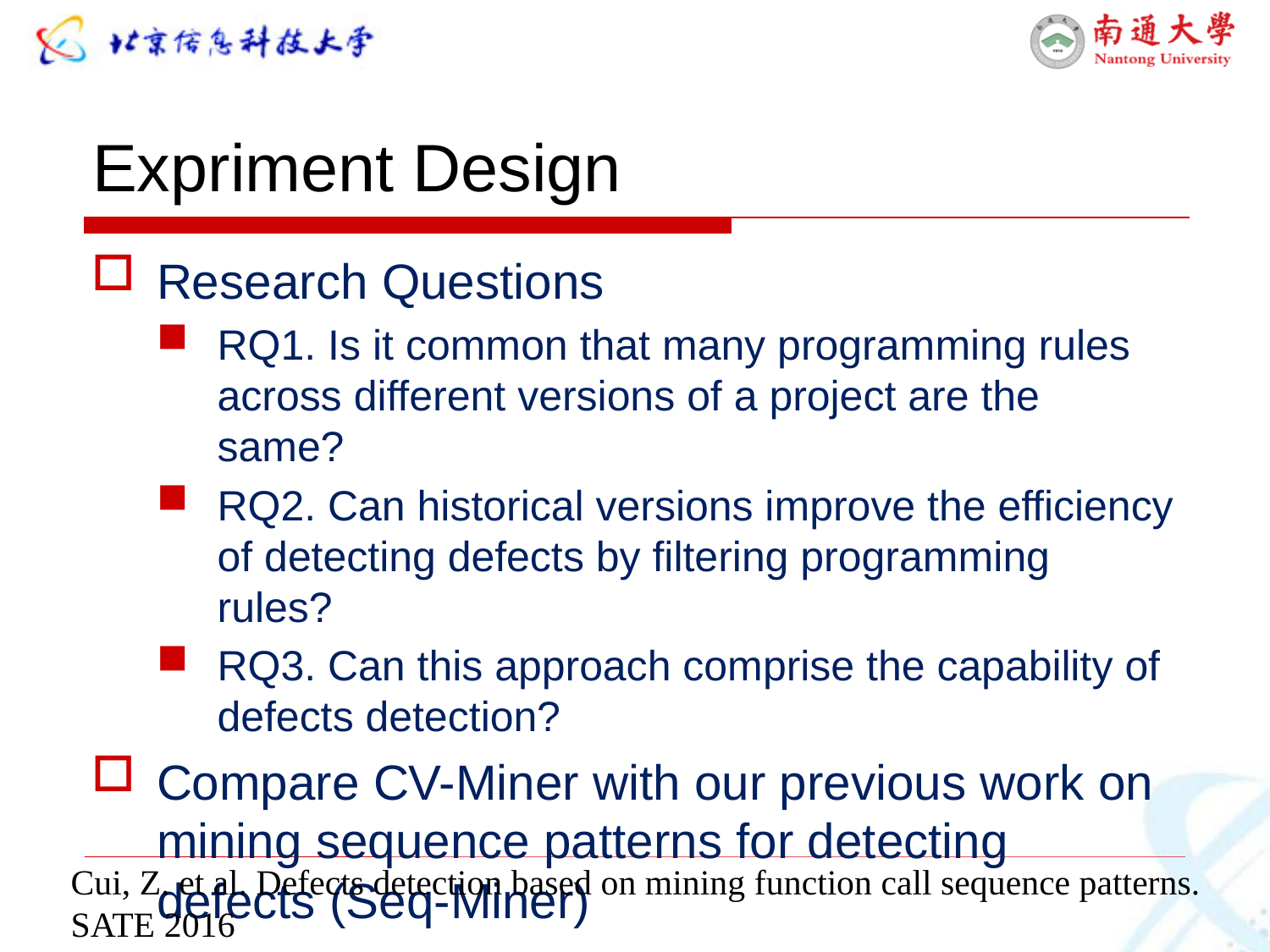

# Expriment Design
Research Questions
RQ1. Is it common that many programming rules across different versions of a project are the same?
RQ2. Can historical versions improve the efficiency of detecting defects by filtering programming rules?
RQ3. Can this approach comprise the capability of defects detection?
Compare CV-Miner with our previous work on mining sequence patterns for detecting defects (Seq-Miner)
Cui, Z. et al. Defects detection based on mining function call sequence patterns. SATE 2016